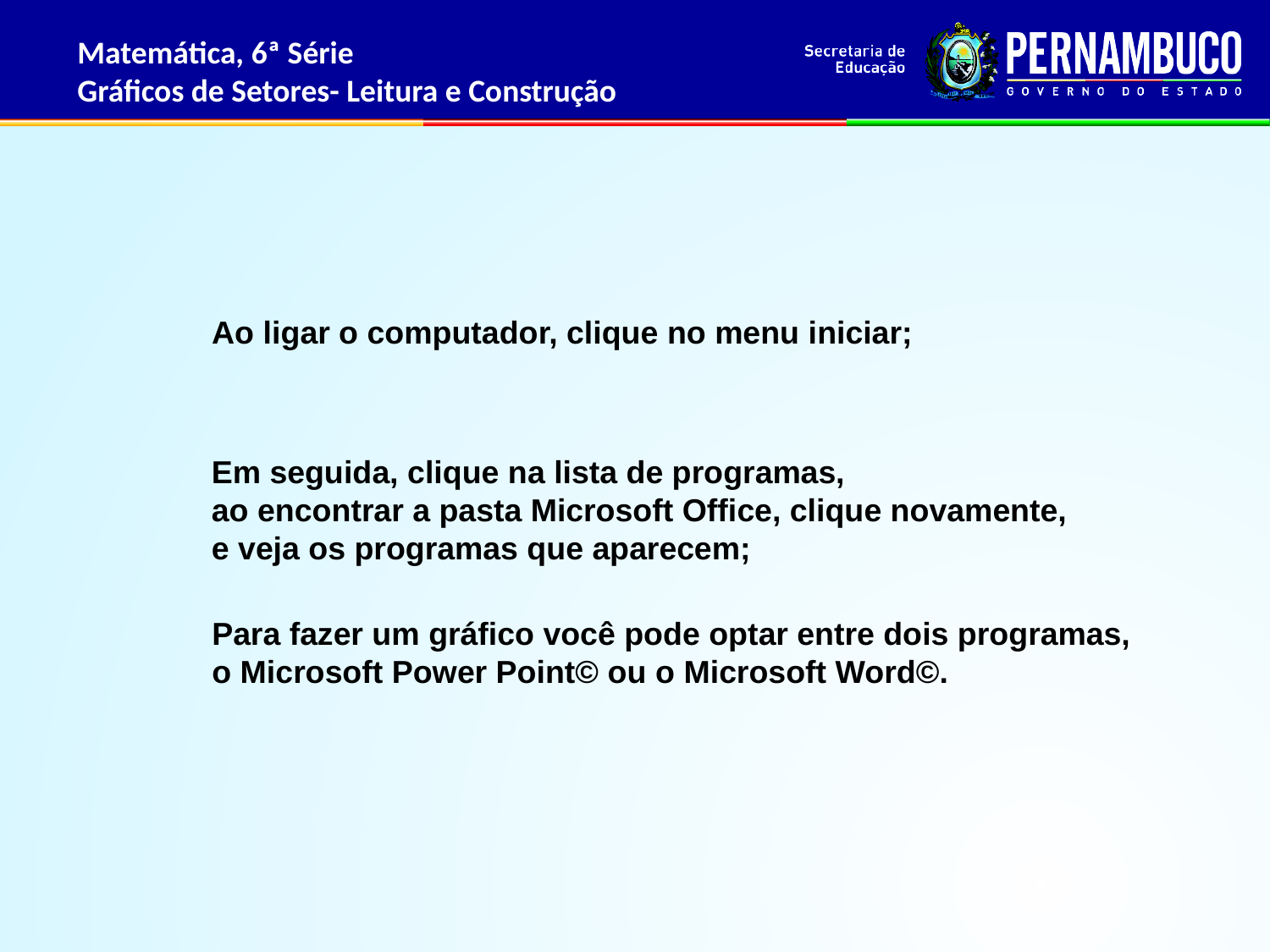

Matemática, 6ª Série
Gráficos de Setores- Leitura e Construção
     Ao ligar o computador, clique no menu iniciar;
Em seguida, clique na lista de programas,
ao encontrar a pasta Microsoft Office, clique novamente,
e veja os programas que aparecem;
Para fazer um gráfico você pode optar entre dois programas,
o Microsoft Power Point© ou o Microsoft Word©.